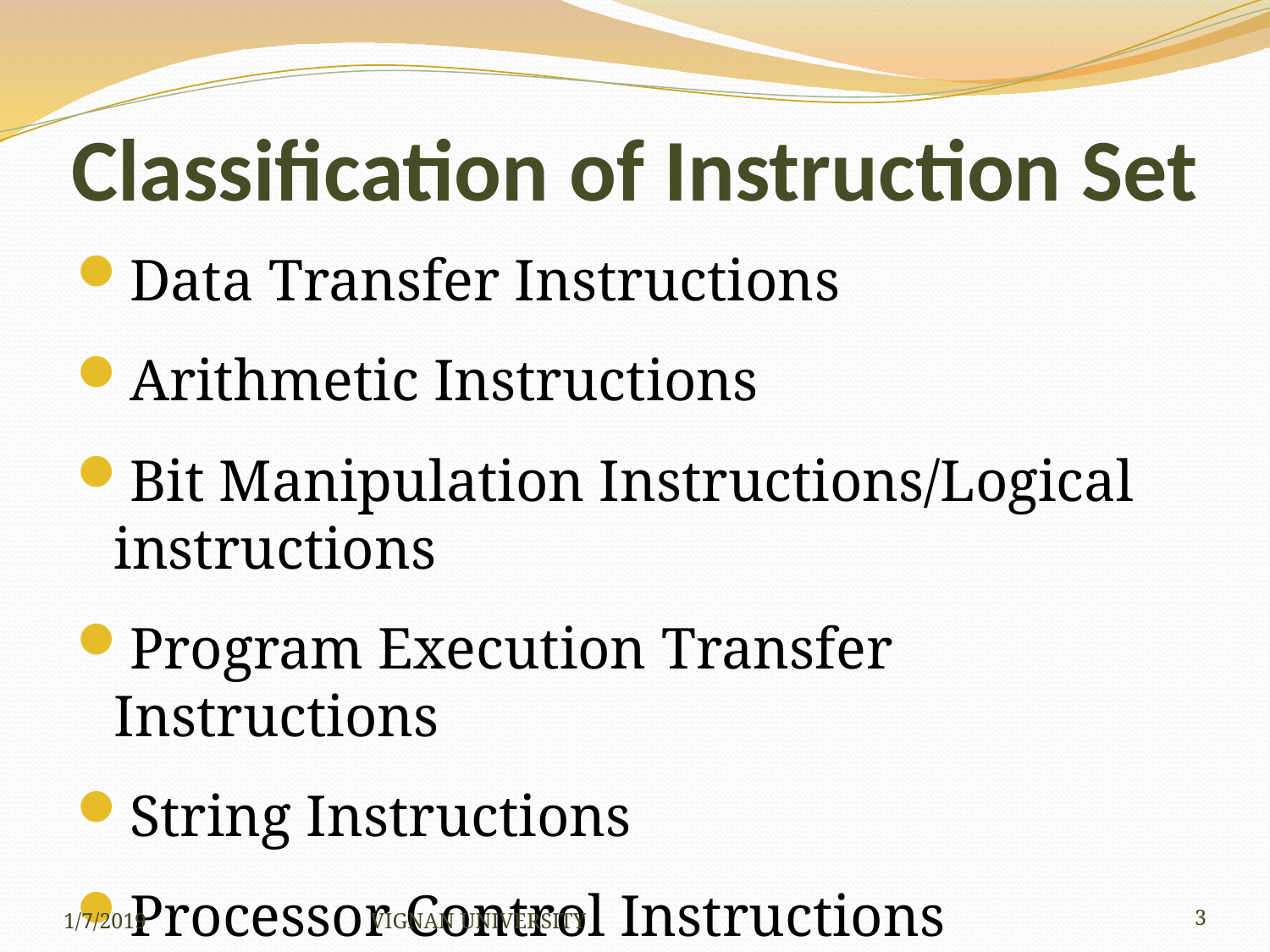

# Classification of Instruction Set
Data Transfer Instructions
Arithmetic Instructions
Bit Manipulation Instructions/Logical instructions
Program Execution Transfer Instructions
String Instructions
Processor Control Instructions
1/7/2019
VIGNAN UNIVERSITY
3